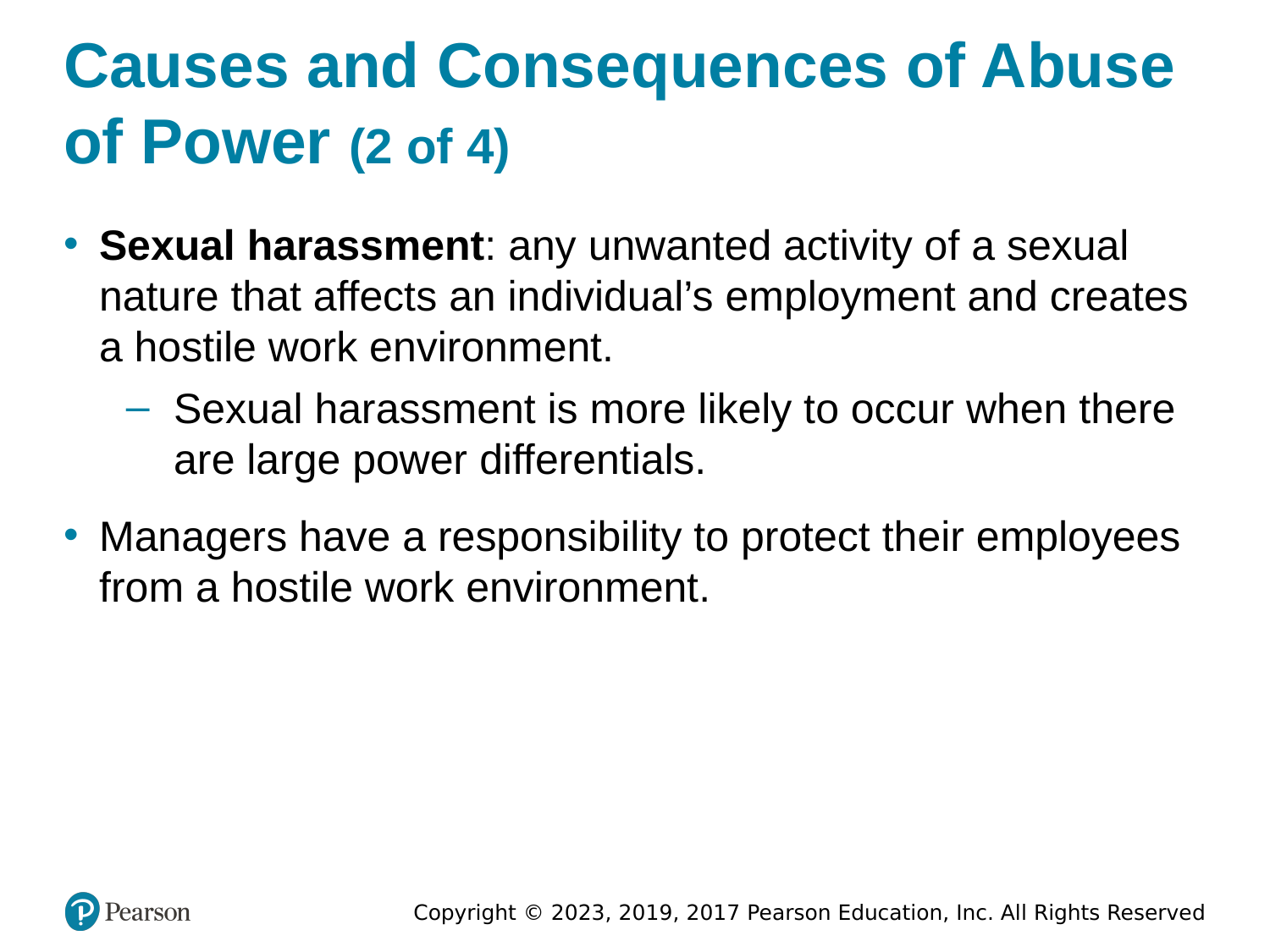

# Causes and Consequences of Abuse of Power (2 of 4)
Sexual harassment: any unwanted activity of a sexual nature that affects an individual’s employment and creates a hostile work environment.
Sexual harassment is more likely to occur when there are large power differentials.
Managers have a responsibility to protect their employees from a hostile work environment.